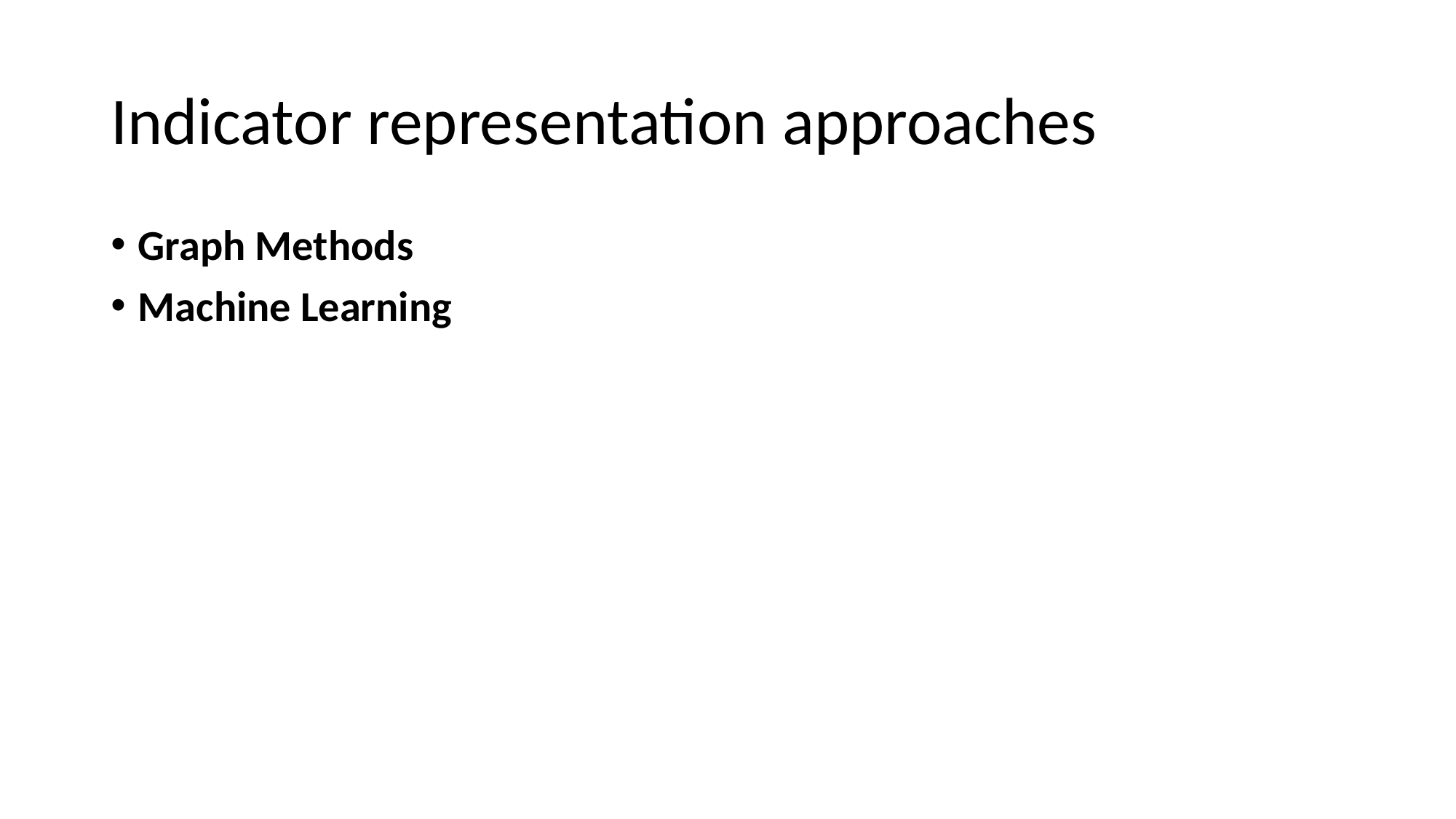

# Indicator representation approaches
Graph Methods
Machine Learning